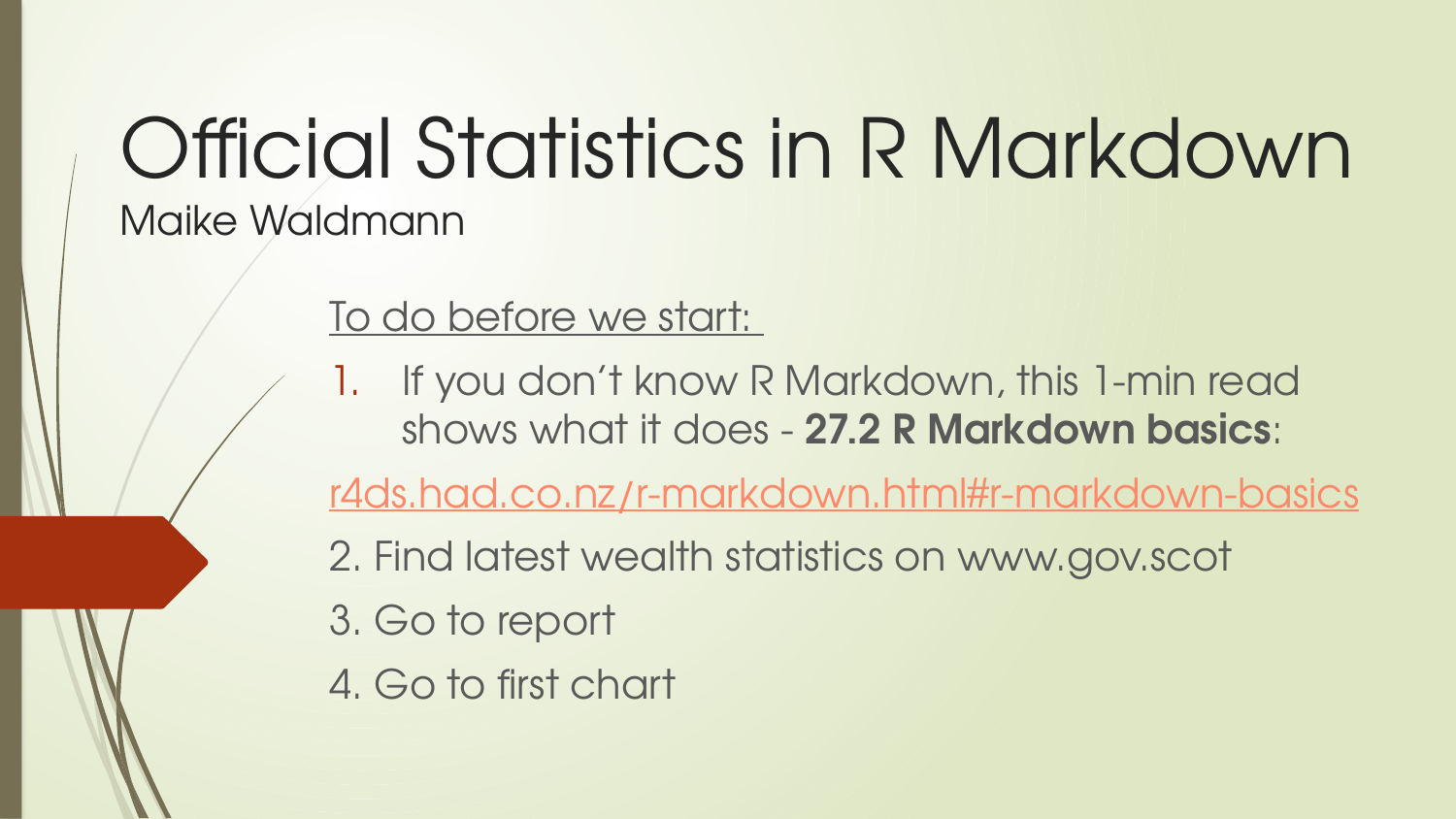

# Official Statistics in R Markdown Maike Waldmann
To do before we start:
If you don’t know R Markdown, this 1-min read shows what it does - 27.2 R Markdown basics:
r4ds.had.co.nz/r-markdown.html#r-markdown-basics
2. Find latest wealth statistics on www.gov.scot
3. Go to report
4. Go to first chart